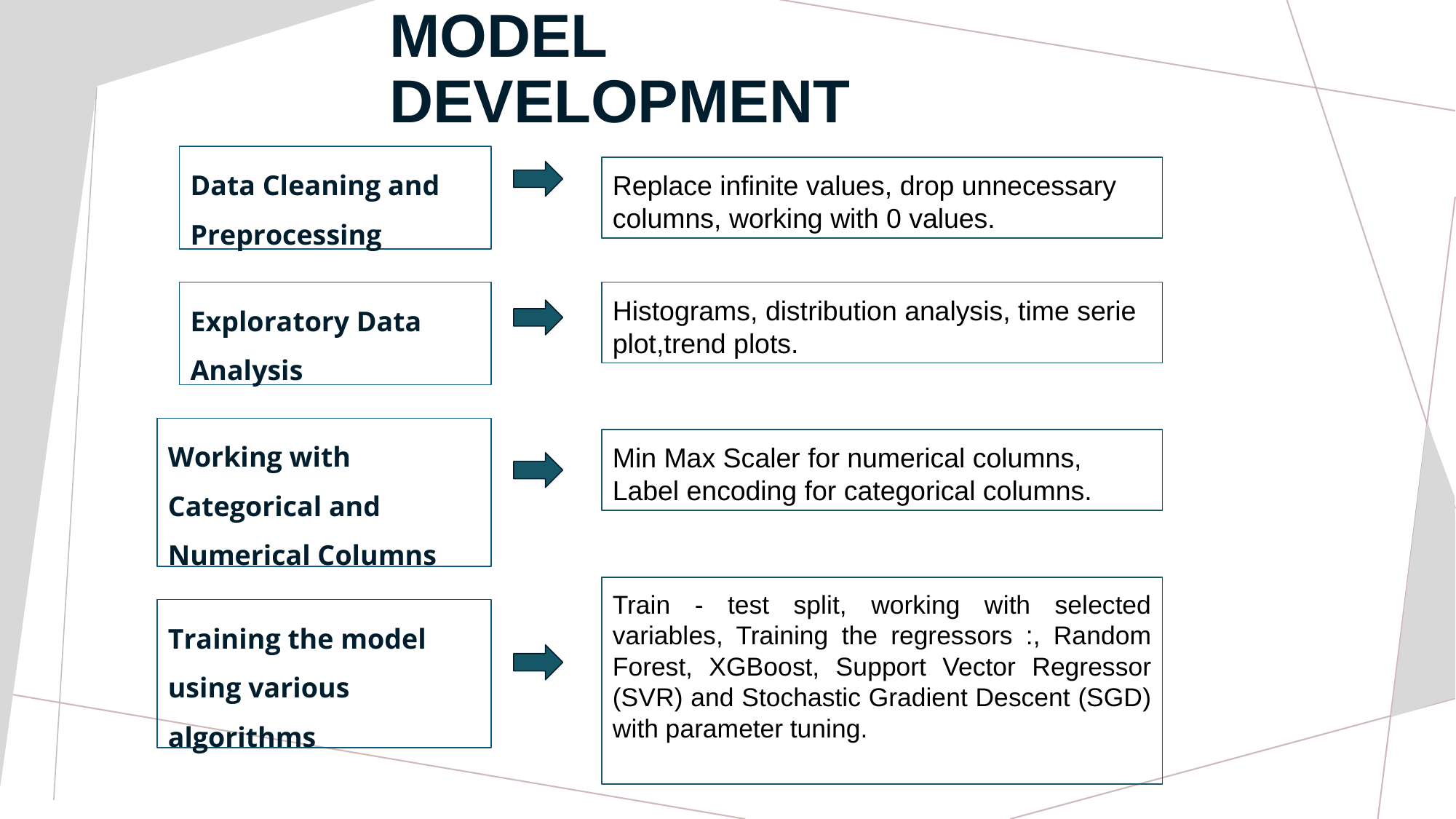

MODEL DEVELOPMENT
Data Cleaning and Preprocessing
Replace infinite values, drop unnecessary columns, working with 0 values.

Exploratory Data Analysis
Histograms, distribution analysis, time serie plot,trend plots.

Working with Categorical and Numerical Columns
Min Max Scaler for numerical columns, Label encoding for categorical columns.

Train - test split, working with selected variables, Training the regressors :, Random Forest, XGBoost, Support Vector Regressor (SVR) and Stochastic Gradient Descent (SGD) with parameter tuning.
Training the model using various algorithms